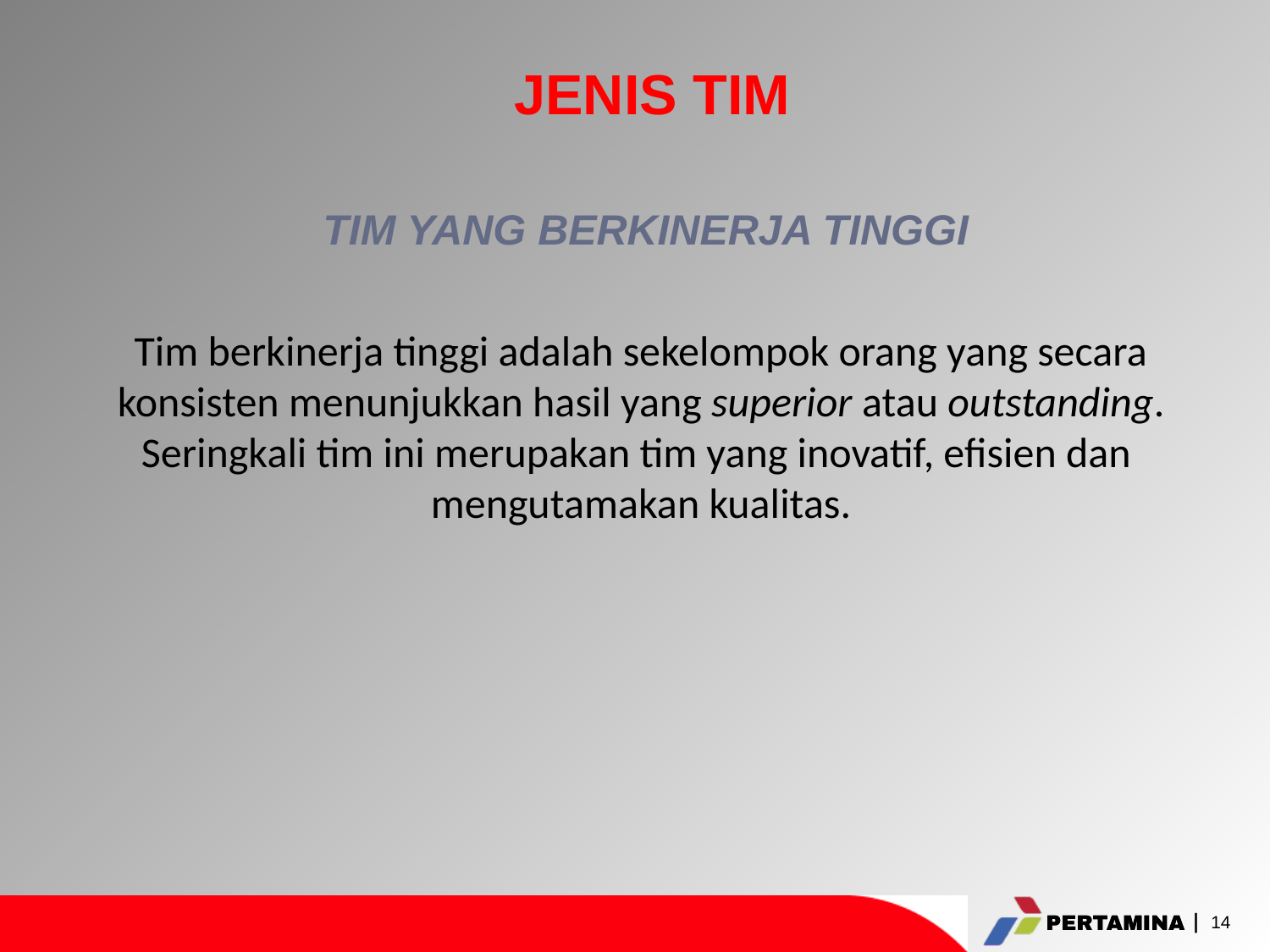

# JENIS TIM
TIM YANG BERKINERJA TINGGI
Tim berkinerja tinggi adalah sekelompok orang yang secara
konsisten menunjukkan hasil yang superior atau outstanding.
Seringkali tim ini merupakan tim yang inovatif, efisien dan
mengutamakan kualitas.
14